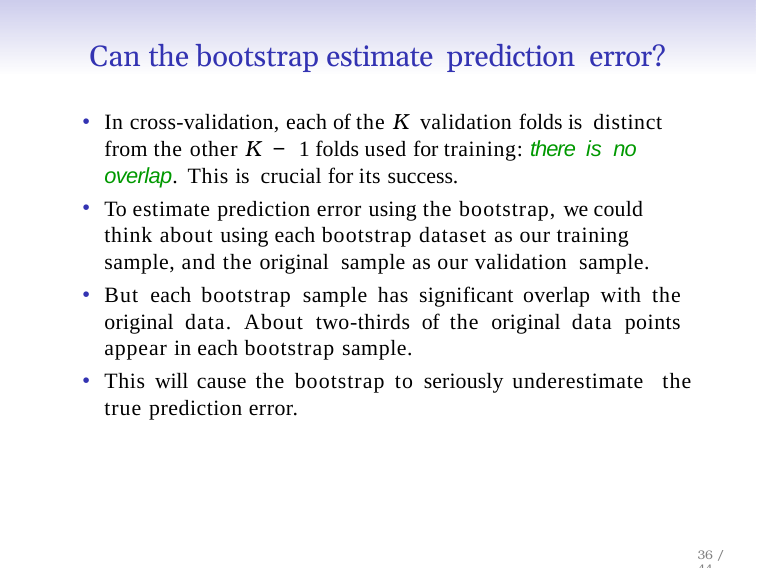

# Can the bootstrap estimate  prediction  error?
In cross-validation, each of the K validation folds is  distinct from the other K − 1 folds used for training: there  is  no  overlap.  This is  crucial for its success.
To estimate prediction error using the bootstrap, we could  think about using each bootstrap dataset as our training  sample, and the original  sample as our validation sample.
But each bootstrap sample has significant overlap with the  original data. About two-thirds of the original data points  appear in each bootstrap sample.
This will cause the bootstrap to seriously underestimate  the true prediction error.
36 / 44